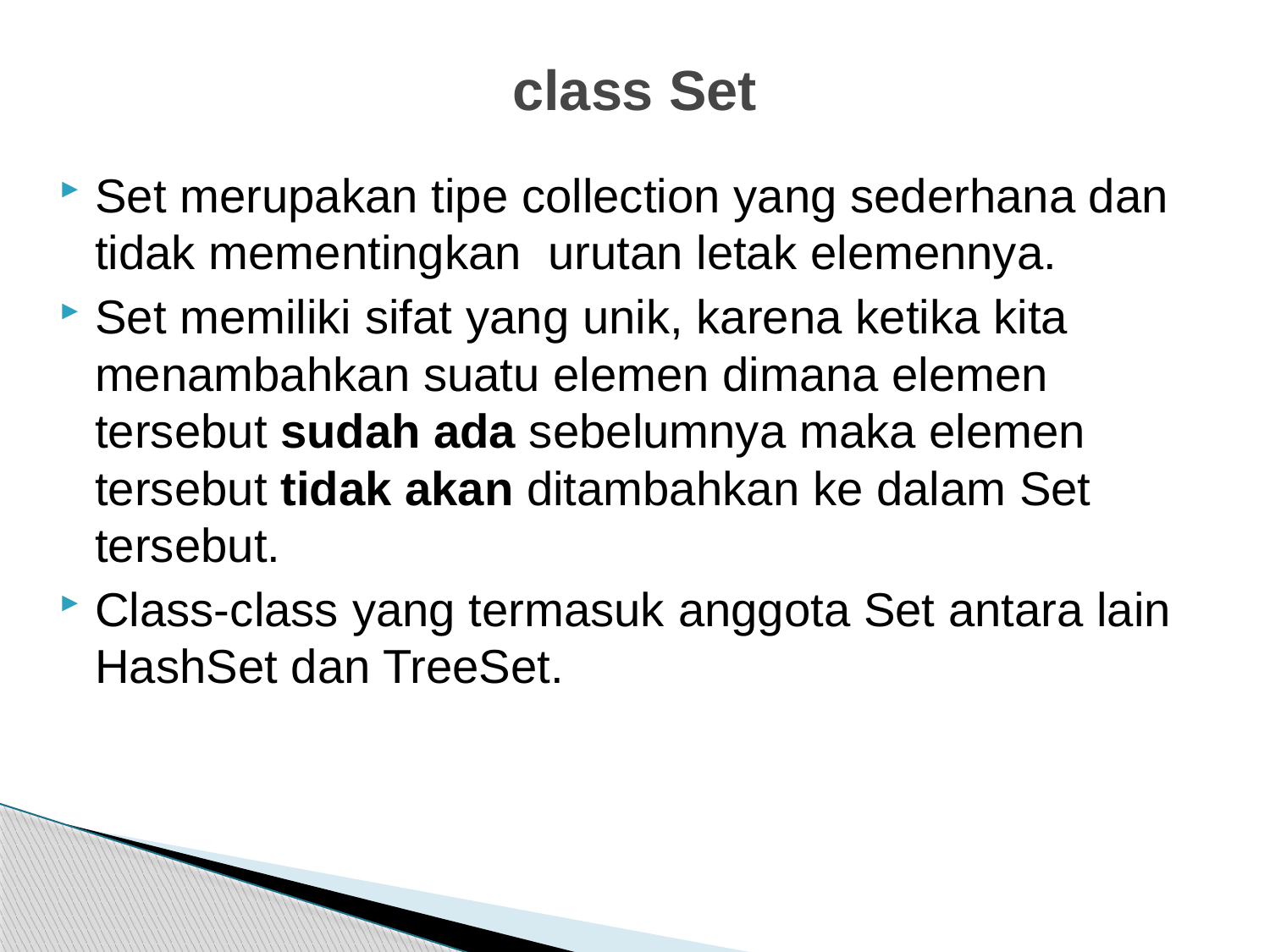

# class Set
Set merupakan tipe collection yang sederhana dan tidak mementingkan  urutan letak elemennya.
Set memiliki sifat yang unik, karena ketika kita menambahkan suatu elemen dimana elemen tersebut sudah ada sebelumnya maka elemen tersebut tidak akan ditambahkan ke dalam Set tersebut.
Class-class yang termasuk anggota Set antara lain HashSet dan TreeSet.